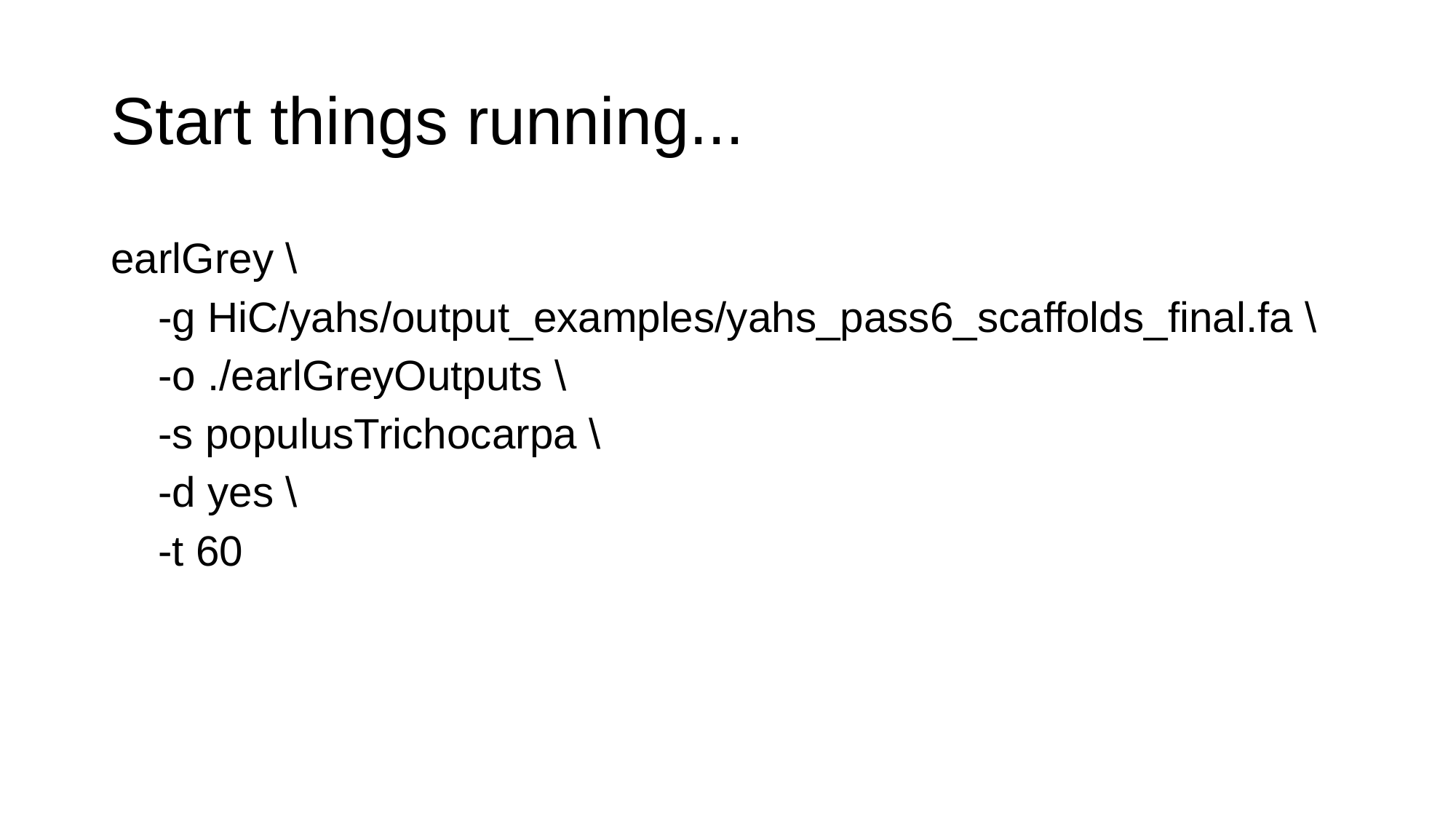

# Start things running...
earlGrey \
    -g HiC/yahs/output_examples/yahs_pass6_scaffolds_final.fa \
    -o ./earlGreyOutputs \
    -s populusTrichocarpa \
    -d yes \
    -t 60